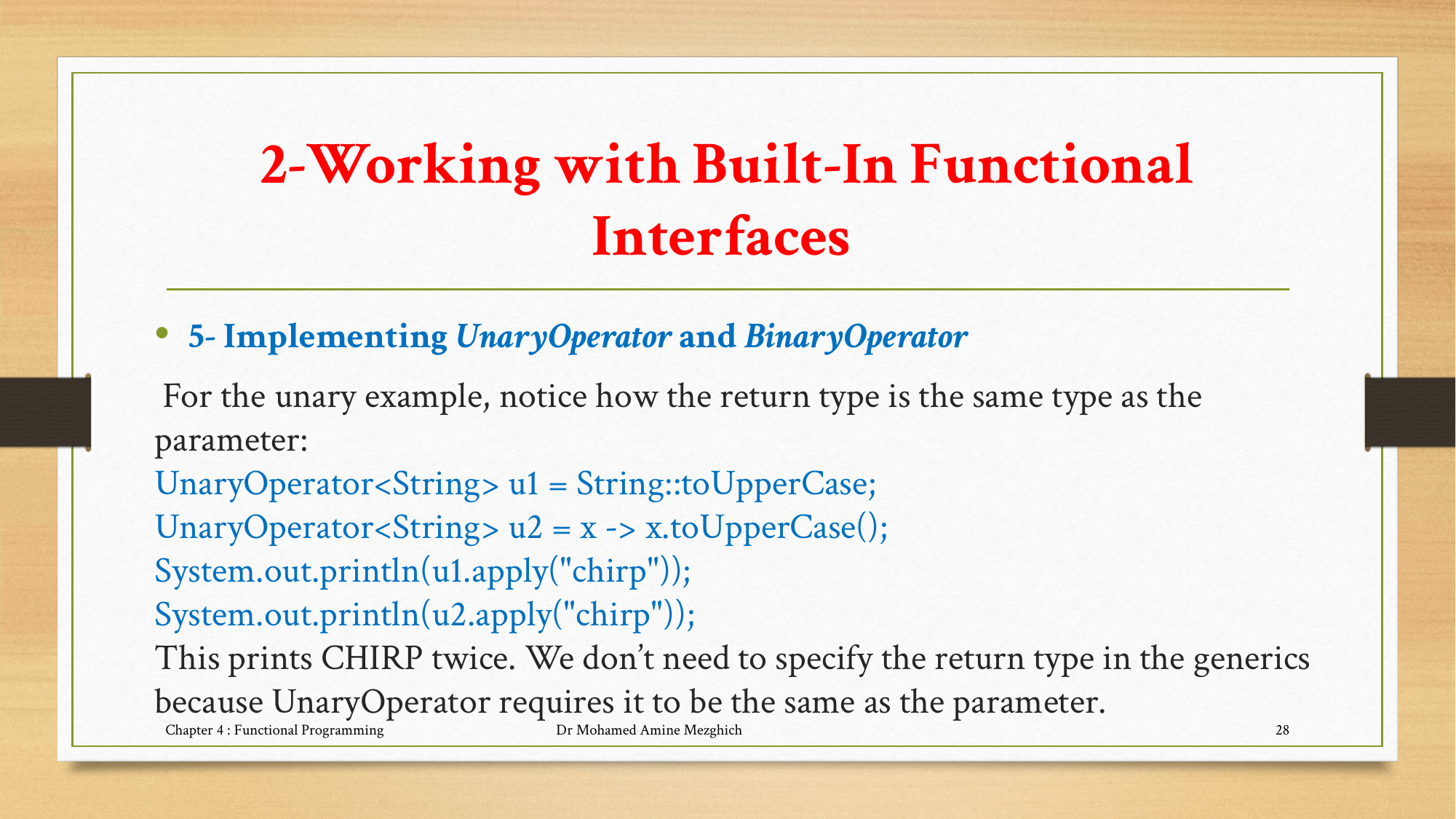

# 2-Working with Built-In Functional Interfaces
5- Implementing UnaryOperator and BinaryOperator
 For the unary example, notice how the return type is the same type as the parameter:
UnaryOperator<String> u1 = String::toUpperCase;
UnaryOperator<String> u2 = x -> x.toUpperCase();
System.out.println(u1.apply("chirp"));
System.out.println(u2.apply("chirp"));
This prints CHIRP twice. We don’t need to specify the return type in the generics because UnaryOperator requires it to be the same as the parameter.
Chapter 4 : Functional Programming                                                  Dr Mohamed Amine Mezghich
28